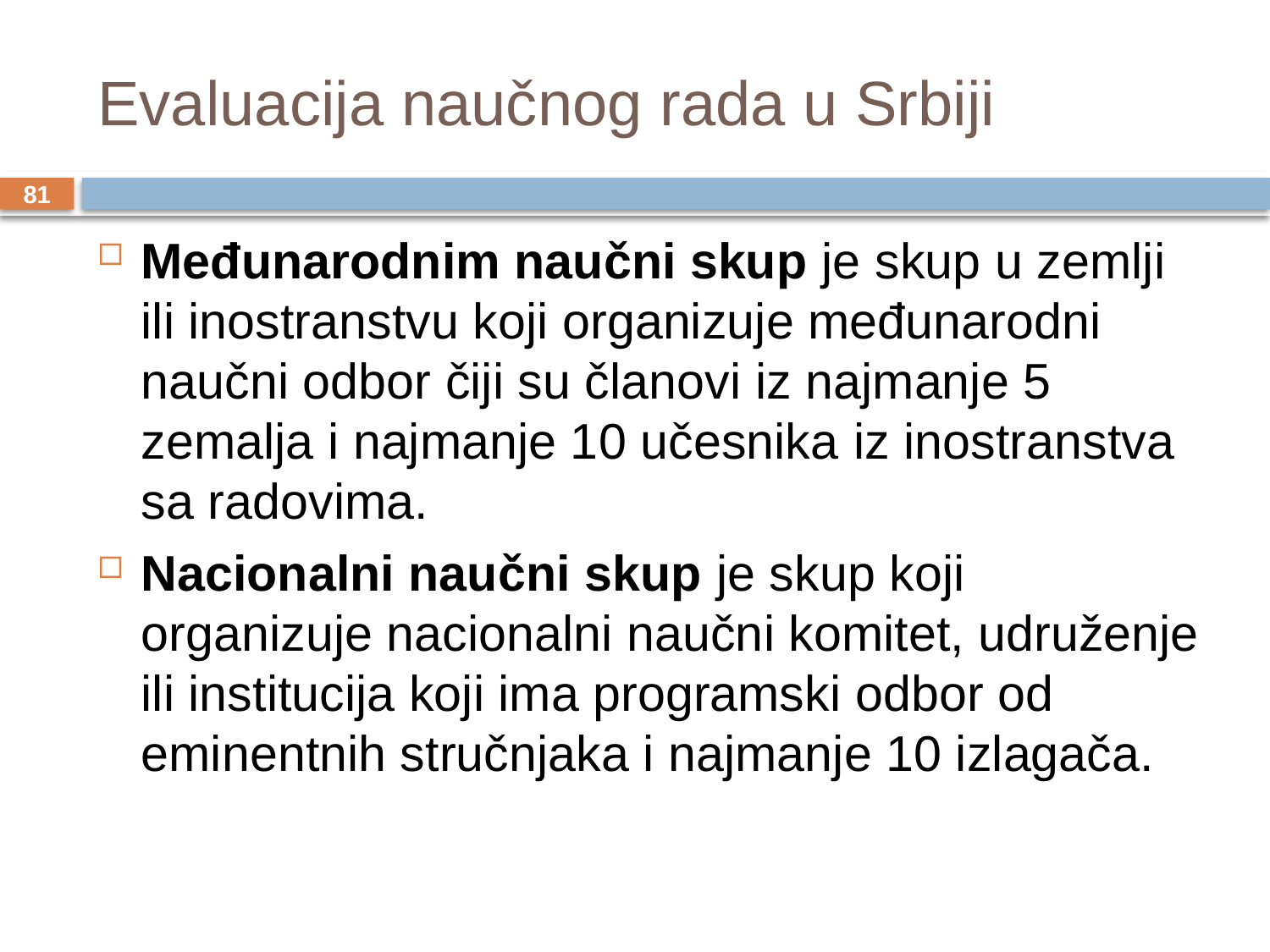

# Evaluacija naučnog rada u Srbiji
81
Međunarodnim naučni skup je skup u zemlji ili inostranstvu koji organizuje međunarodni naučni odbor čiji su članovi iz najmanje 5 zemalja i najmanje 10 učesnika iz inostranstva sa radovima.
Nacionalni naučni skup je skup koji organizuje nacionalni naučni komitet, udruženje ili institucija koji ima programski odbor od eminentnih stručnjaka i najmanje 10 izlagača.